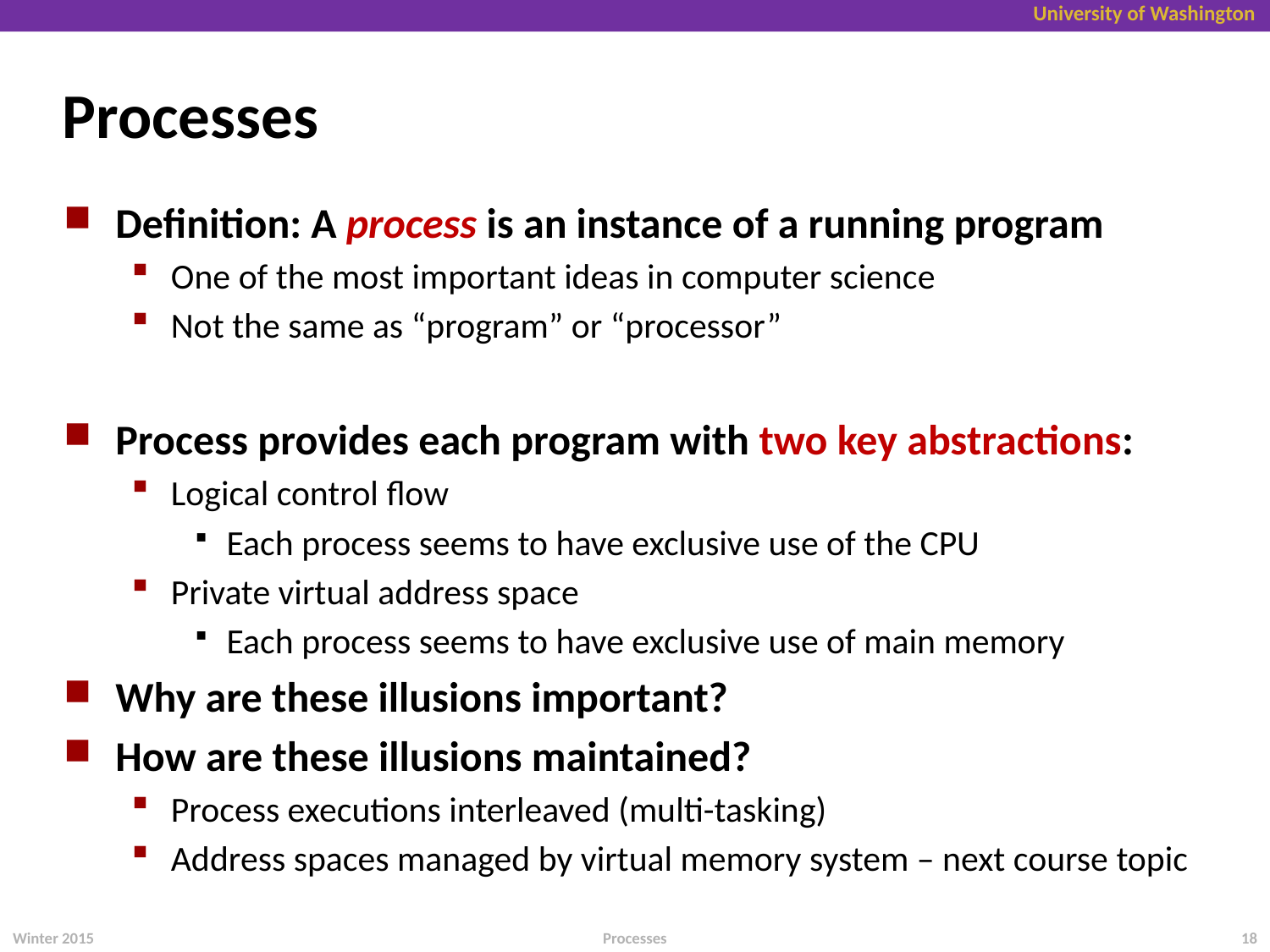

# Processes
Definition: A process is an instance of a running program
One of the most important ideas in computer science
Not the same as “program” or “processor”

Process provides each program with two key abstractions:
Logical control flow
Each process seems to have exclusive use of the CPU
Private virtual address space
Each process seems to have exclusive use of main memory
Why are these illusions important?
How are these illusions maintained?
Process executions interleaved (multi-tasking)
Address spaces managed by virtual memory system – next course topic

Winter 2015
18
Processes